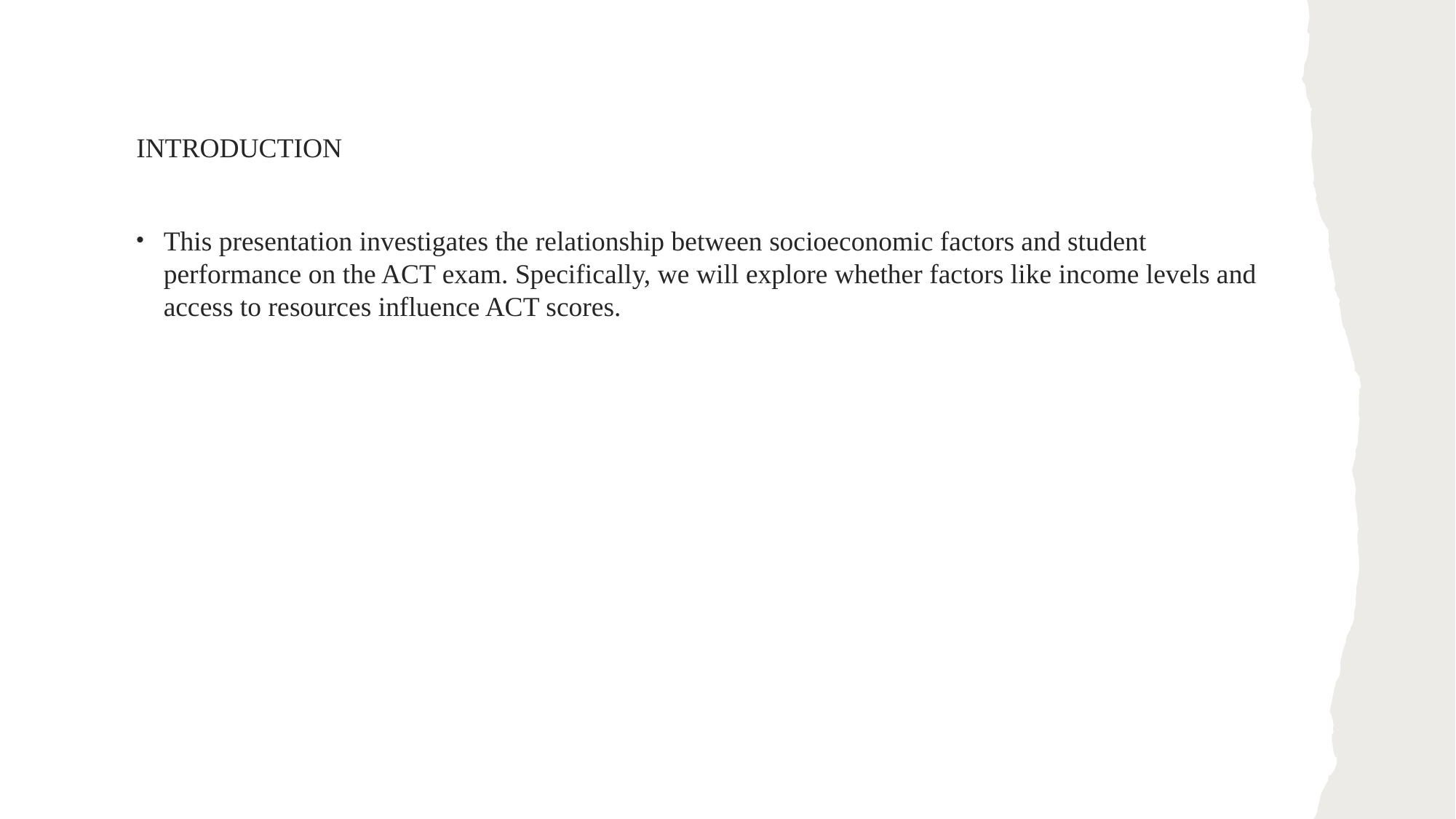

# iNTRODUCTION
This presentation investigates the relationship between socioeconomic factors and student performance on the ACT exam. Specifically, we will explore whether factors like income levels and access to resources influence ACT scores.